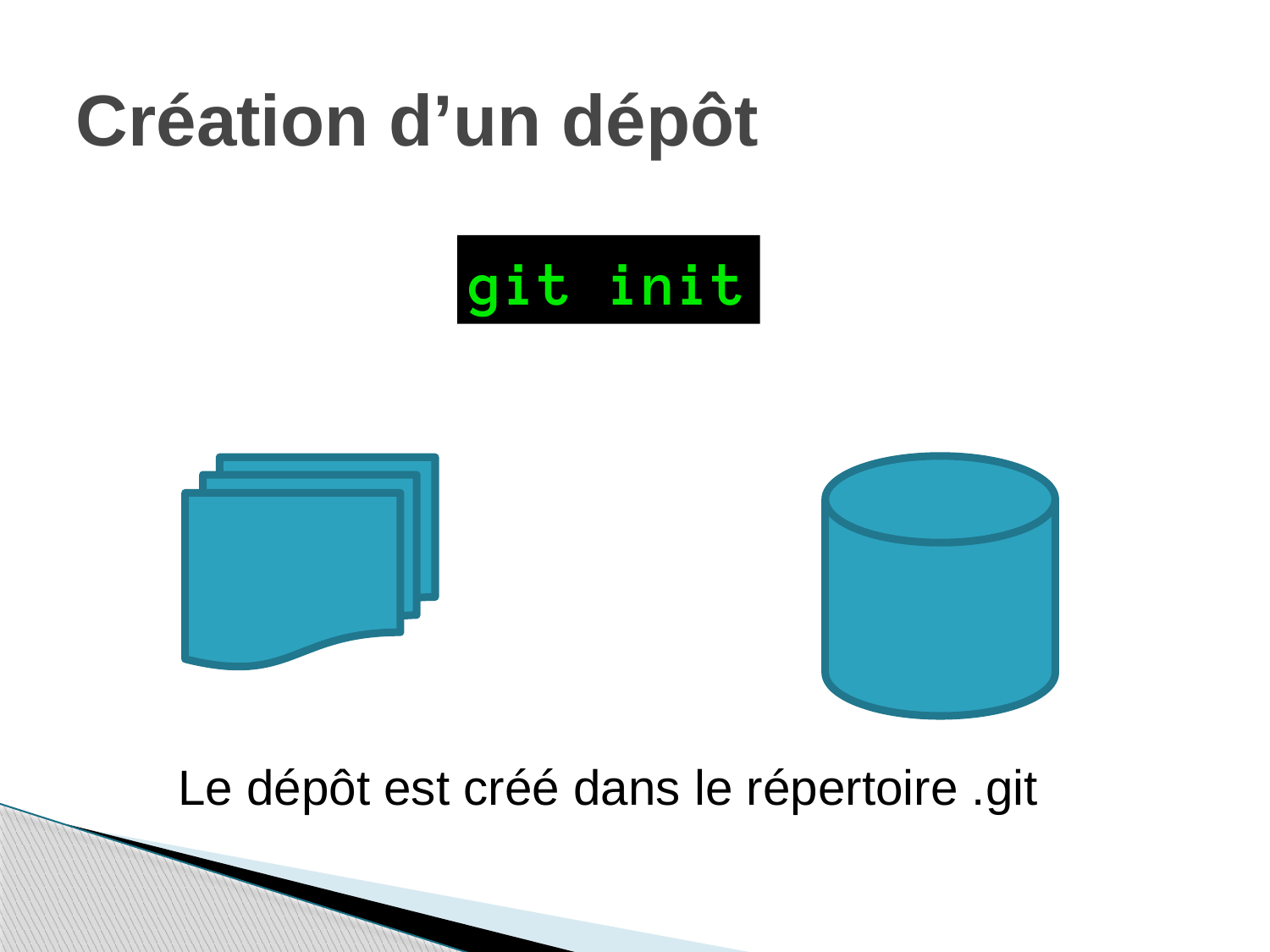

# Création d’un dépôt
git init

Le dépôt est créé dans le répertoire .git